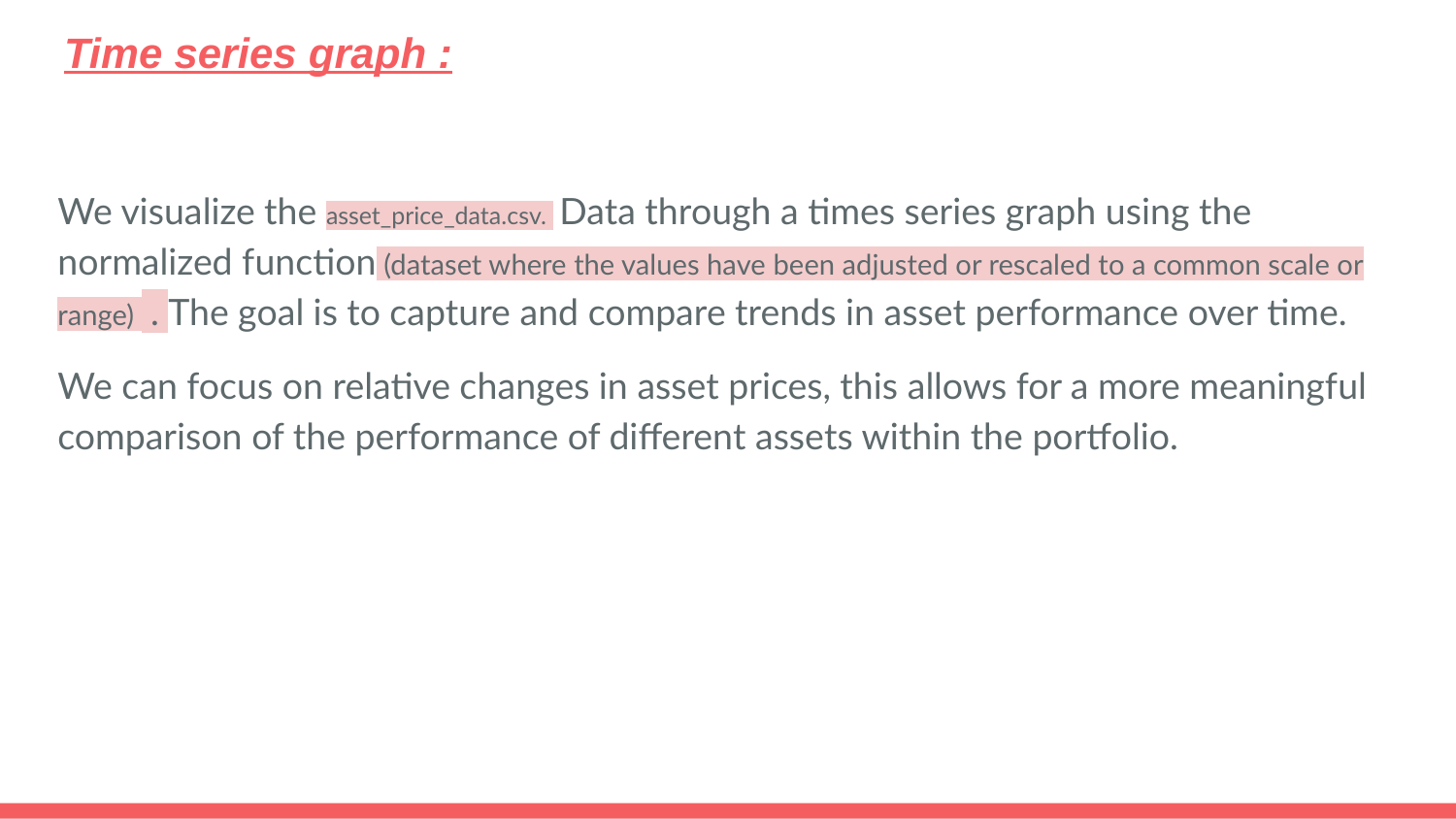

# Time series graph :
We visualize the asset_price_data.csv.  Data through a times series graph using the normalized function (dataset where the values have been adjusted or rescaled to a common scale or range)  . The goal is to capture and compare trends in asset performance over time.
We can focus on relative changes in asset prices, this allows for a more meaningful comparison of the performance of different assets within the portfolio.